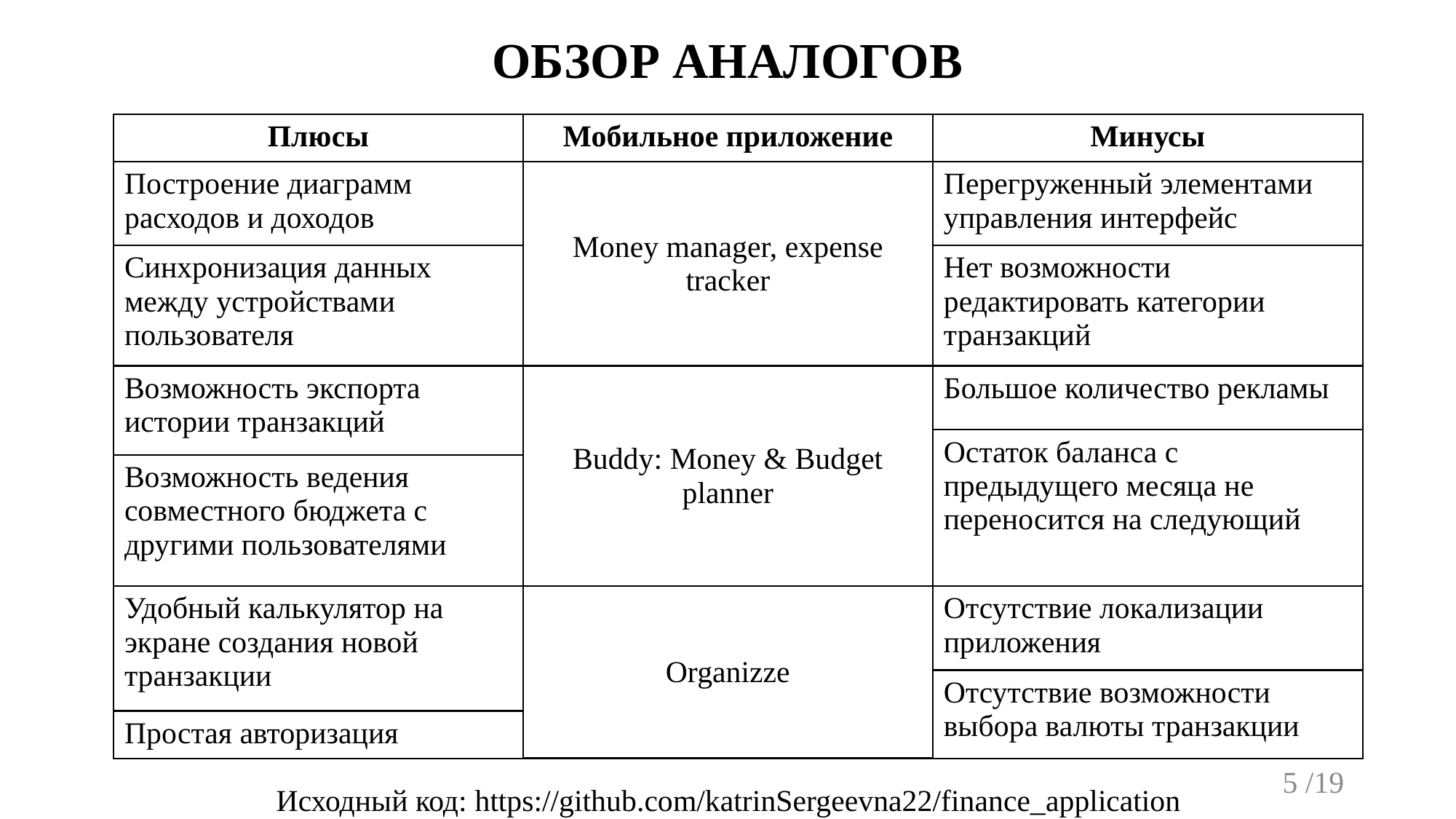

ОБЗОР АНАЛОГОВ
| Плюсы | Мобильное приложение | Минусы |
| --- | --- | --- |
| Построение диаграмм расходов и доходов | Money manager, expense tracker | Перегруженный элементами управления интерфейс |
| Синхронизация данных между устройствами пользователя |  | Нет возможности редактировать категории транзакций |
| Возможность экспорта истории транзакций | Buddy: Money & Budget planner | Большое количество рекламы |
| Возможность ведения совместного бюджета с другими пользователя |  | Остаток баланса с предыдущего месяца не переносится на следующий |
| Возможность ведения совместного бюджета с другими пользователями |  |  |
| Удобный калькулятор на экране создания новой транзакции | Organizze | Отсутствие локализации приложения |
| Простая авторизация |  | Отсутствие возможности выбора валюты транзакции |
| Простая авторизация |  |  |
Исходный код: https://github.com/katrinSergeevna22/finance_application
5 /19